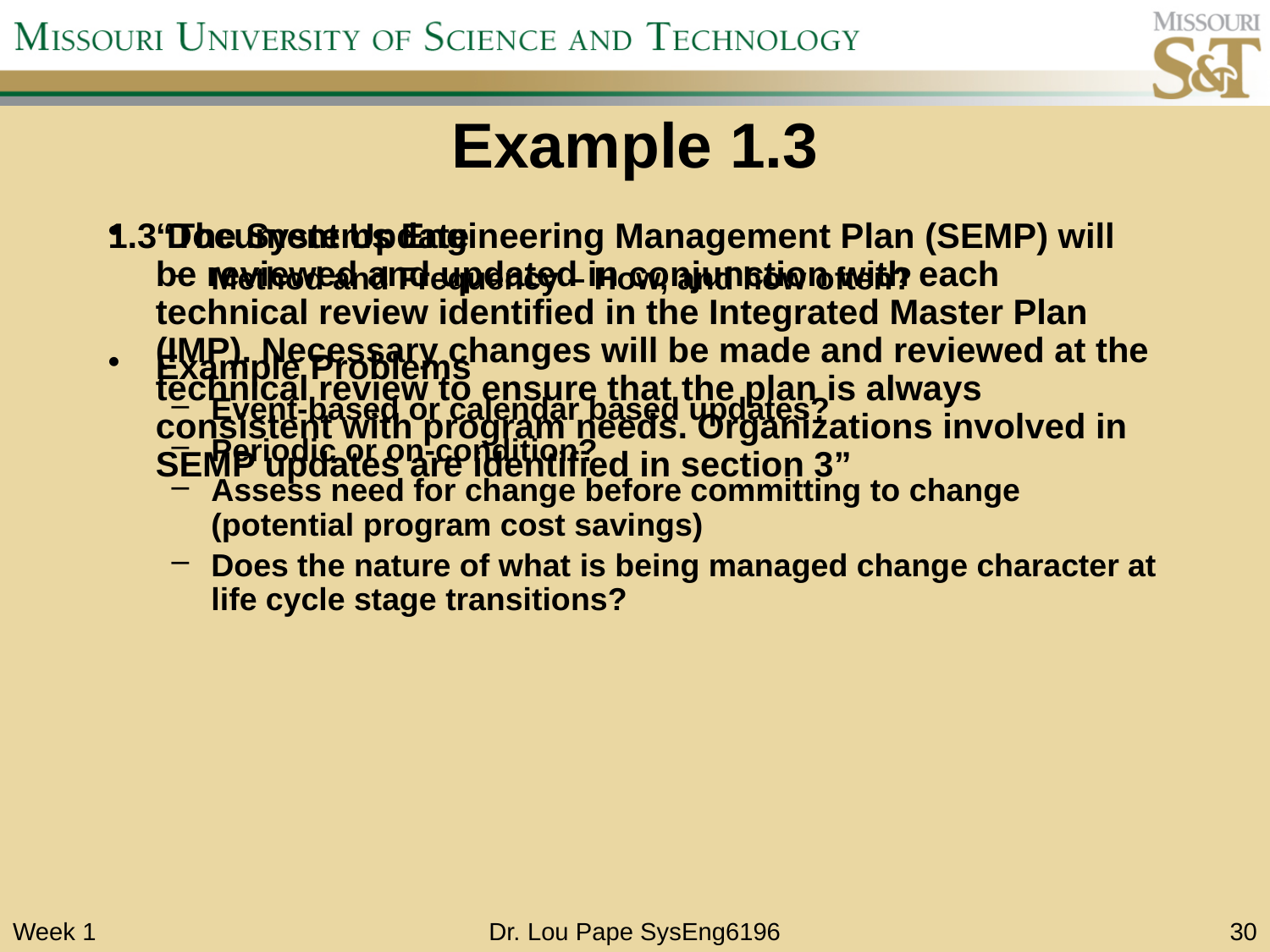

# Example 1.3
1.3 Document Update
Method and Frequency – How, and how often?

Example Problems
Event-based or calendar based updates?
Periodic or on-condition?
Assess need for change before committing to change (potential program cost savings)
Does the nature of what is being managed change character at life cycle stage transitions?
“The Systems Engineering Management Plan (SEMP) will be reviewed and updated in conjunction with each technical review identified in the Integrated Master Plan (IMP). Necessary changes will be made and reviewed at the technical review to ensure that the plan is always consistent with program needs. Organizations involved in SEMP updates are identified in section 3”
Week 1
Dr. Lou Pape SysEng6196
30